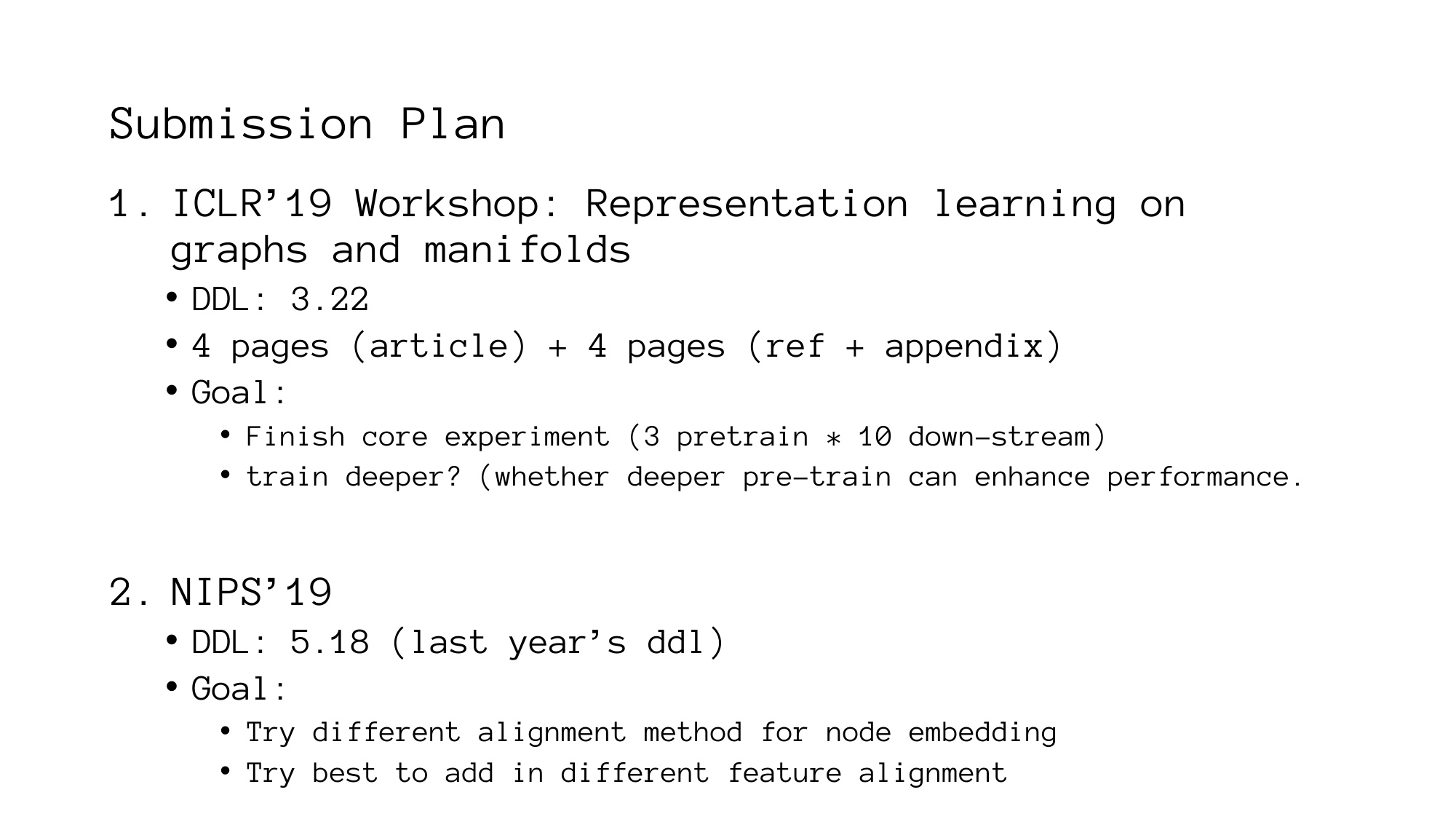

# Submission Plan
ICLR’19 Workshop: Representation learning on graphs and manifolds
DDL: 3.22
4 pages (article) + 4 pages (ref + appendix)
Goal:
Finish core experiment (3 pretrain * 10 down-stream)
train deeper? (whether deeper pre-train can enhance performance.

NIPS’19
DDL: 5.18 (last year’s ddl)
Goal:
Try different alignment method for node embedding
Try best to add in different feature alignment